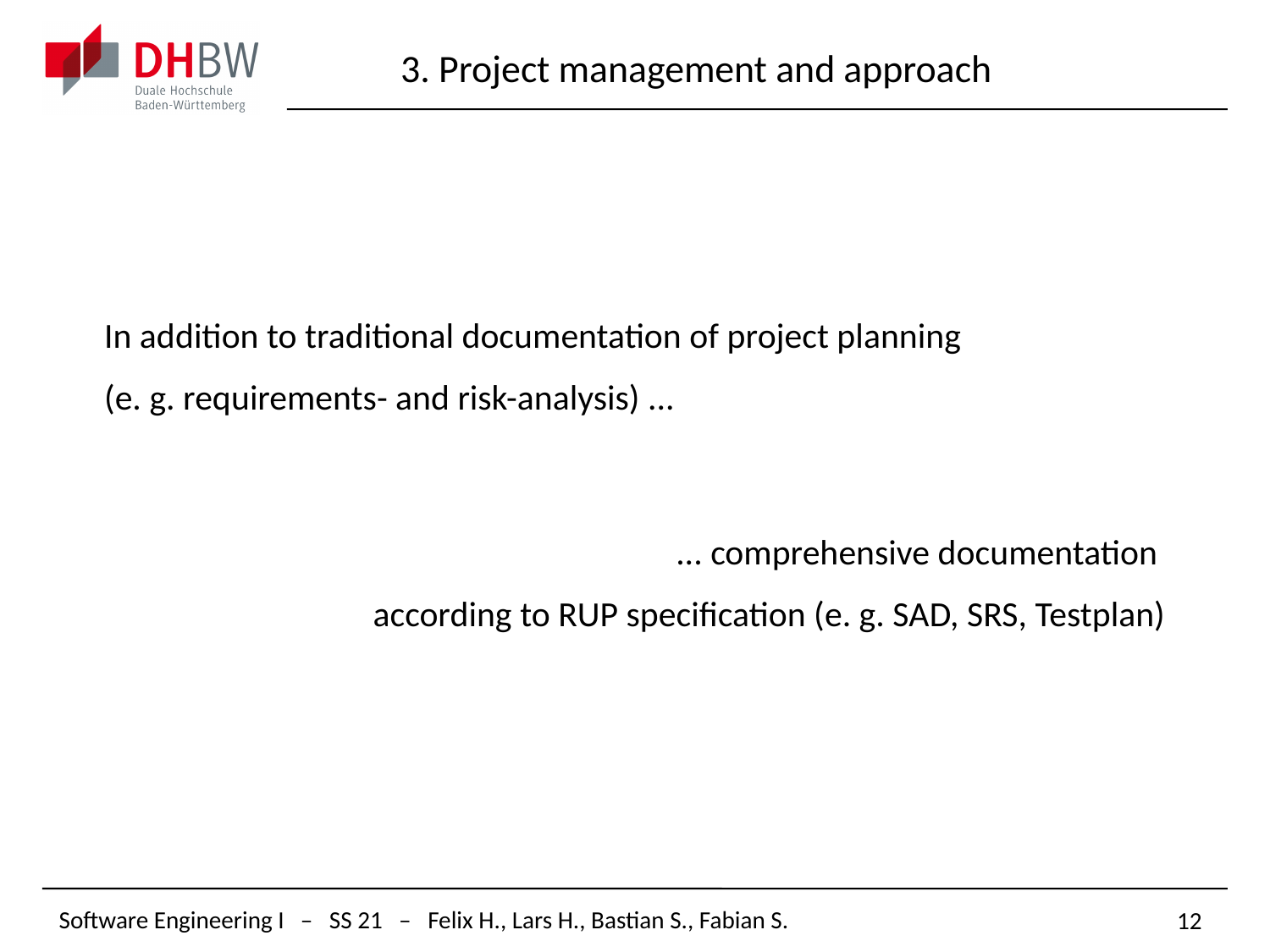

3. Project management and approach
In addition to traditional documentation of project planning
(e. g. requirements- and risk-analysis) ...
... comprehensive documentation
according to RUP specification (e. g. SAD, SRS, Testplan)
12